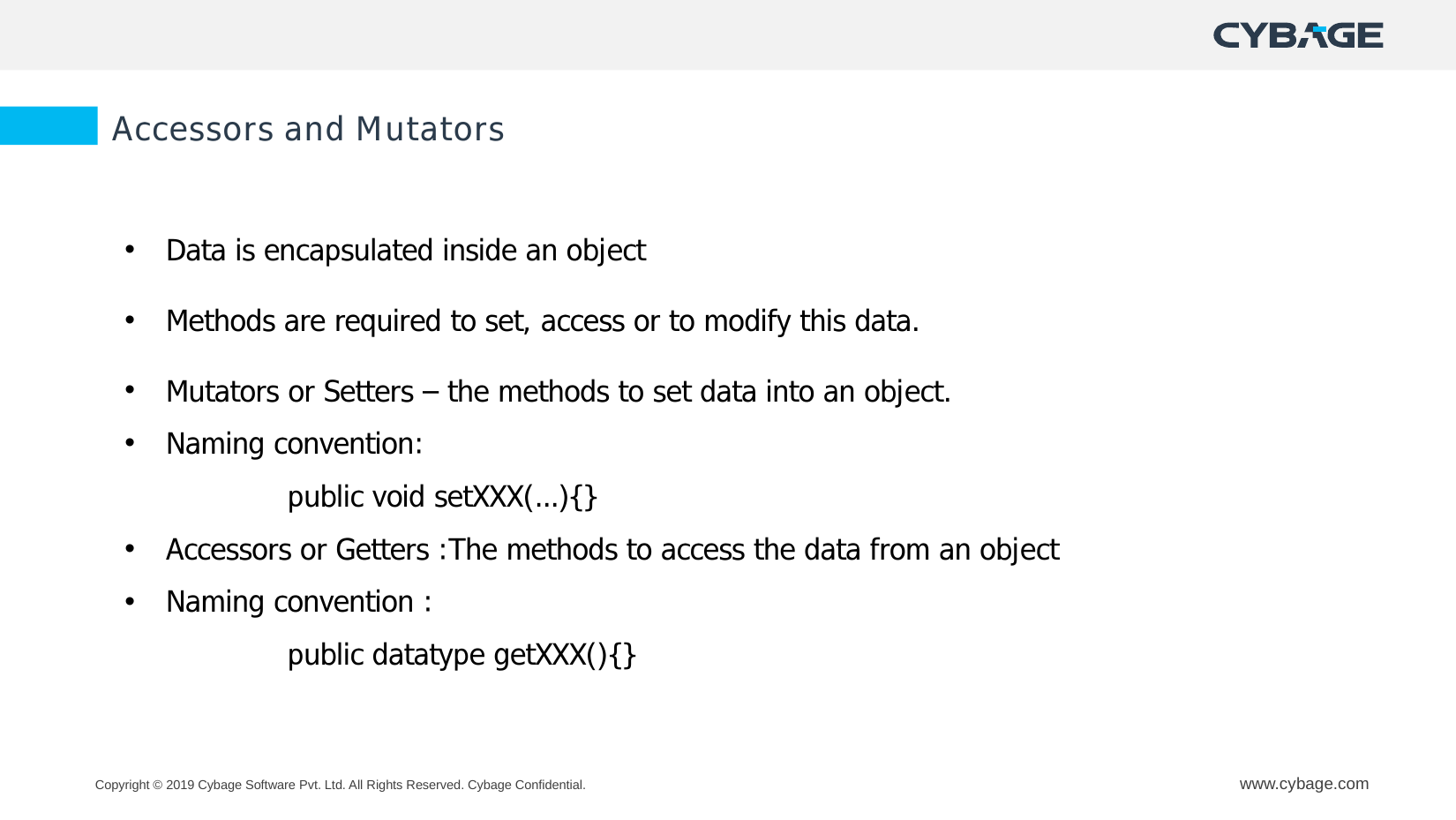

Accessors and Mutators

Data is encapsulated inside an object
Methods are required to set, access or to modify this data.
Mutators or Setters – the methods to set data into an object.
Naming convention:
                  public void setXXX(…){}
Accessors or Getters :The methods to access the data from an object
Naming convention :
                  public datatype getXXX(){}